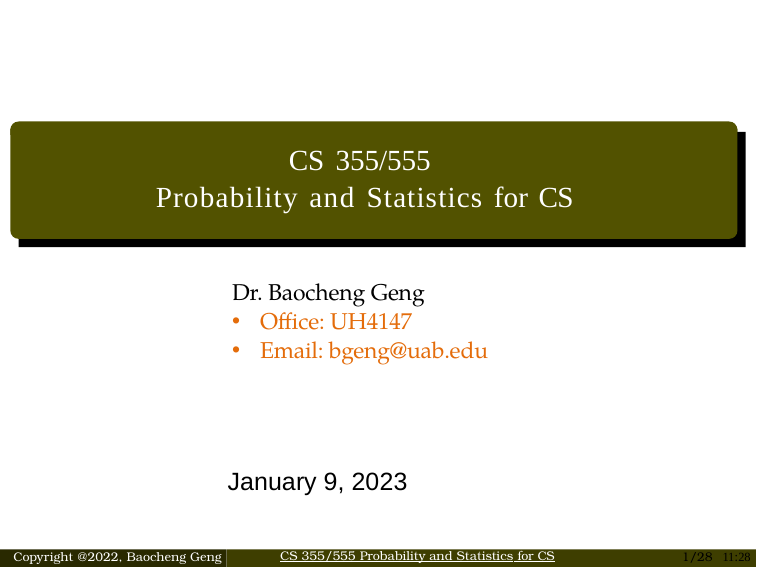

CS 355/555
Probability and Statistics for CS
Dr. Baocheng Geng
Office: UH4147
Email: bgeng@uab.edu

January 9, 2023
1/28 11:28

Copyright @2022, Baocheng Geng
CS 355/555 Probability and Statistics for CS